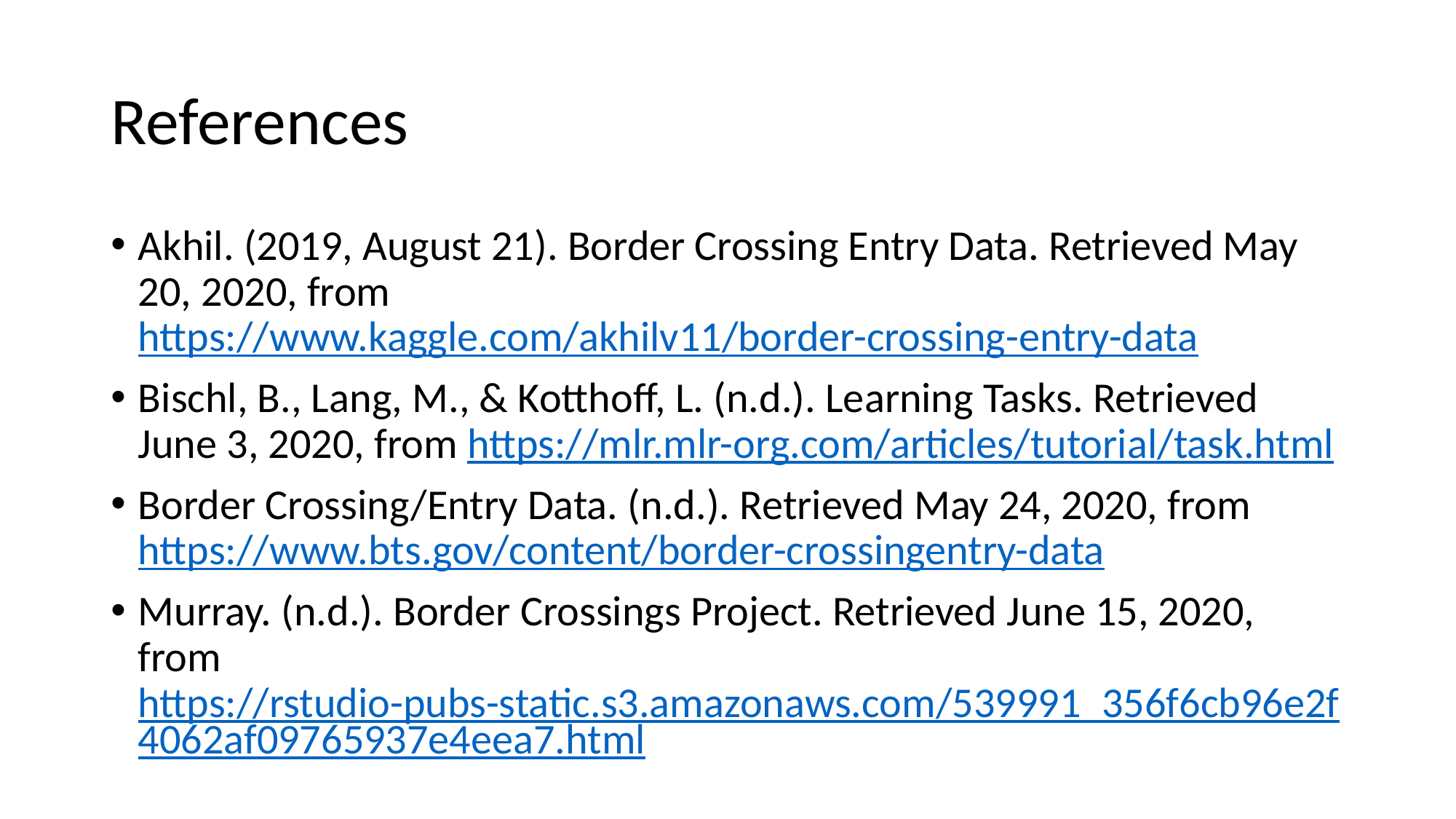

# References
Akhil. (2019, August 21). Border Crossing Entry Data. Retrieved May 20, 2020, from https://www.kaggle.com/akhilv11/border-crossing-entry-data
Bischl, B., Lang, M., & Kotthoff, L. (n.d.). Learning Tasks. Retrieved June 3, 2020, from https://mlr.mlr-org.com/articles/tutorial/task.html
Border Crossing/Entry Data. (n.d.). Retrieved May 24, 2020, from https://www.bts.gov/content/border-crossingentry-data
Murray. (n.d.). Border Crossings Project. Retrieved June 15, 2020, from https://rstudio-pubs-static.s3.amazonaws.com/539991_356f6cb96e2f4062af09765937e4eea7.html